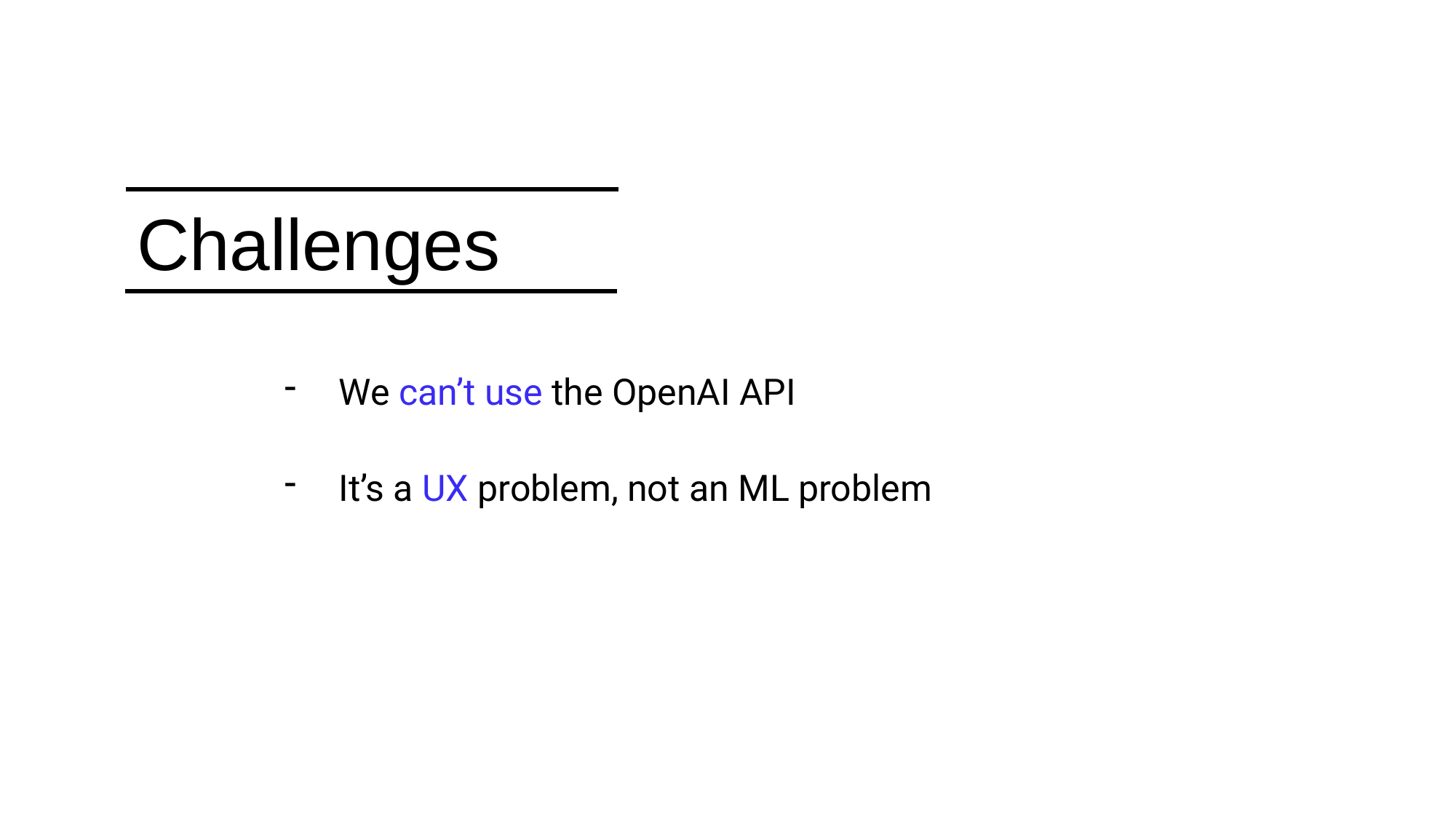

Challenges
We can’t use the OpenAI API

It’s a UX problem, not an ML problem